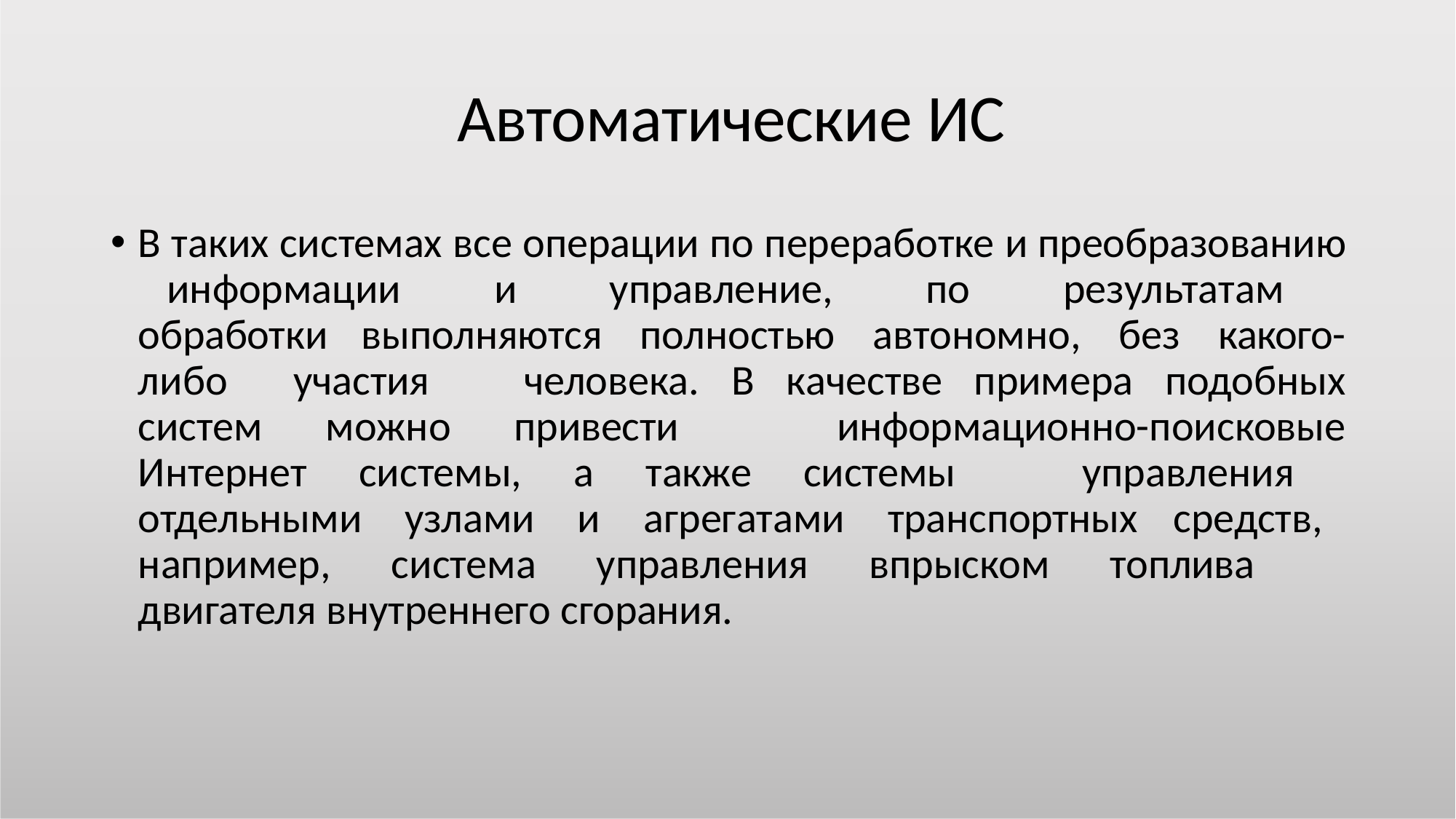

# Автоматические ИС
В таких системах все операции по переработке и преобразованию 	информации   и   управление,   по   результатам   обработки 	выполняются  полностью  автономно,  без  какого-либо  участия 	человека. В качестве примера подобных систем можно привести 	информационно-поисковые Интернет системы, а также системы 	управления  отдельными  узлами  и  агрегатами  транспортных 	средств,  например,  система  управления  впрыском  топлива 	двигателя внутреннего сгорания.